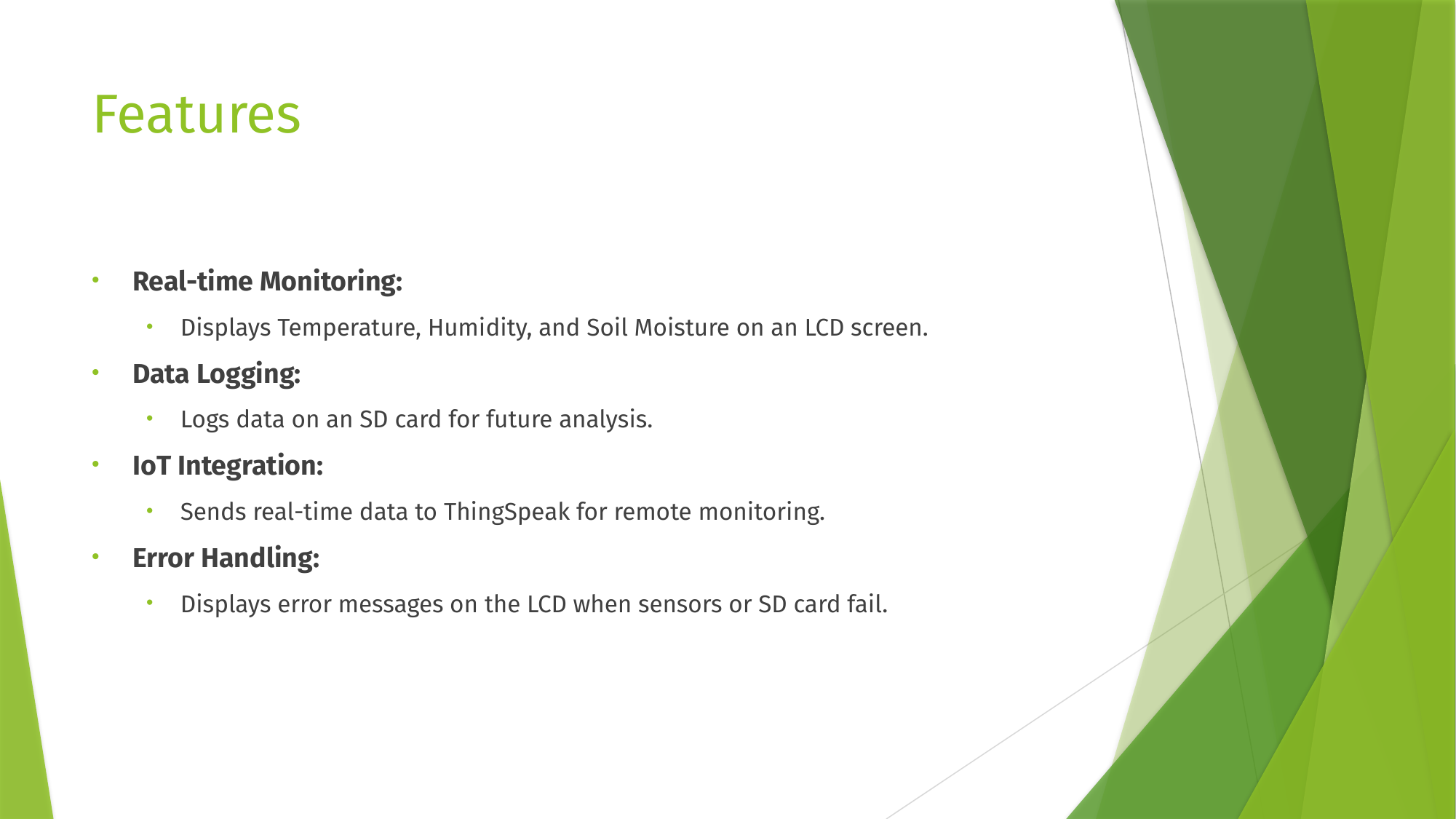

# Features
Real-time Monitoring:
Displays Temperature, Humidity, and Soil Moisture on an LCD screen.
Data Logging:
Logs data on an SD card for future analysis.
IoT Integration:
Sends real-time data to ThingSpeak for remote monitoring.
Error Handling:
Displays error messages on the LCD when sensors or SD card fail.